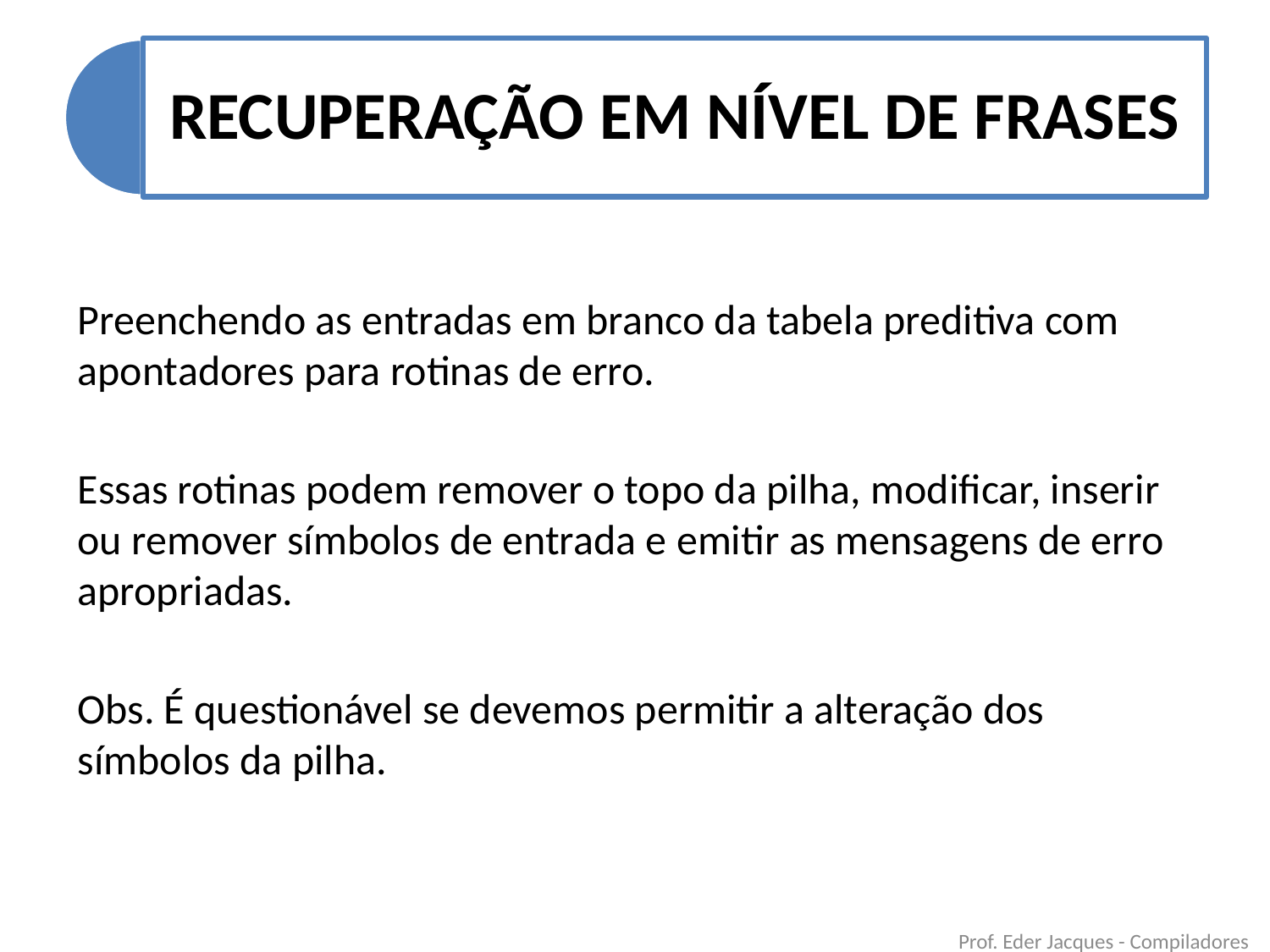

RECUPERAÇÃO EM NÍVEL DE FRASES
Preenchendo as entradas em branco da tabela preditiva com apontadores para rotinas de erro.

Essas rotinas podem remover o topo da pilha, modificar, inserir ou remover símbolos de entrada e emitir as mensagens de erro apropriadas.

Obs. É questionável se devemos permitir a alteração dos símbolos da pilha.

Prof. Eder Jacques - Compiladores